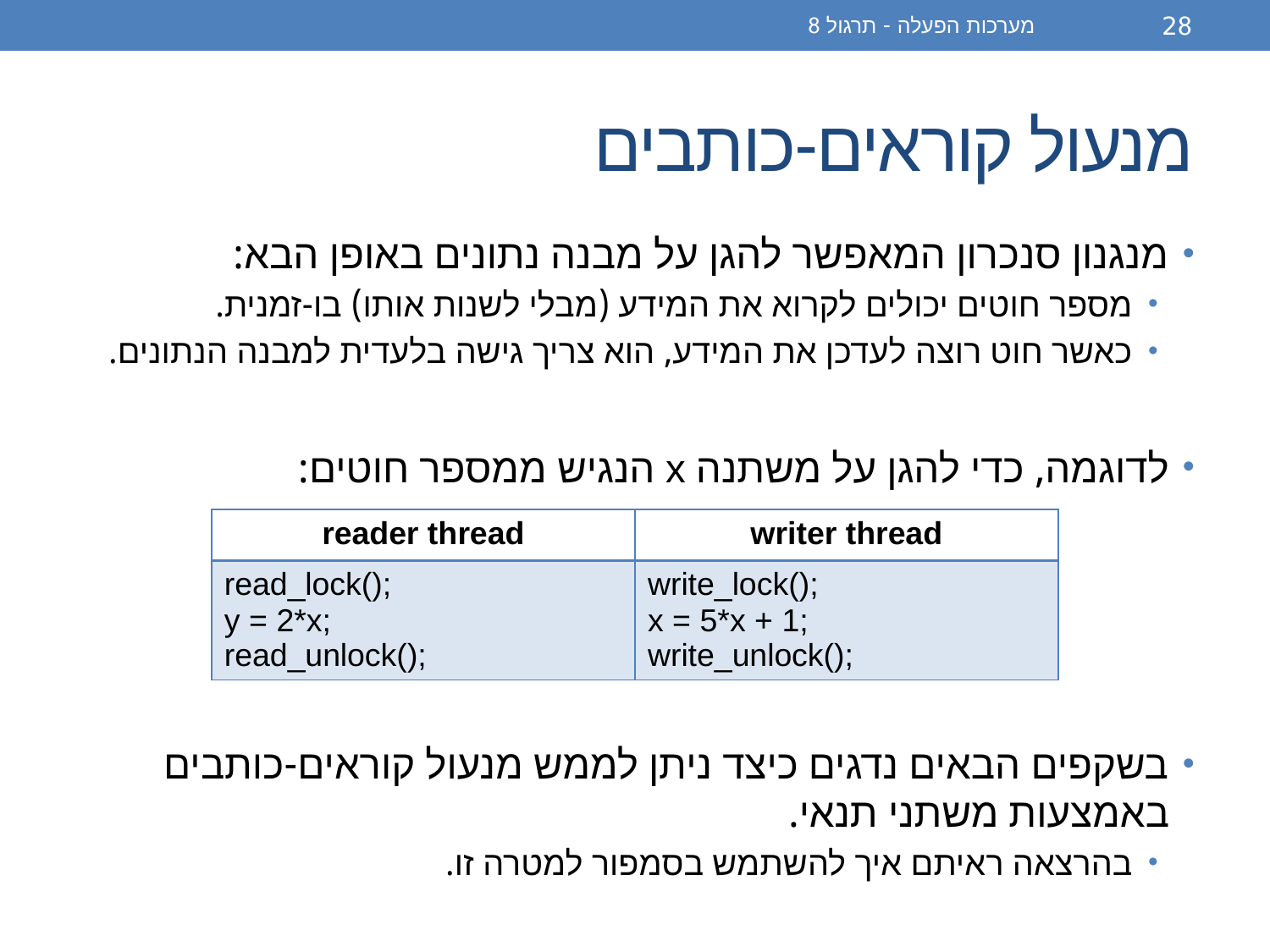

מערכות הפעלה - תרגול 8
28
# מנעול קוראים-כותבים
מנגנון סנכרון המאפשר להגן על מבנה נתונים באופן הבא:
מספר חוטים יכולים לקרוא את המידע (מבלי לשנות אותו) בו-זמנית.
כאשר חוט רוצה לעדכן את המידע, הוא צריך גישה בלעדית למבנה הנתונים.

לדוגמה, כדי להגן על משתנה x הנגיש ממספר חוטים:

בשקפים הבאים נדגים כיצד ניתן לממש מנעול קוראים-כותבים באמצעות משתני תנאי.
בהרצאה ראיתם איך להשתמש בסמפור למטרה זו.
| reader thread | writer thread |
| --- | --- |
| read\_lock(); y = 2\*x; read\_unlock(); | write\_lock(); x = 5\*x + 1; write\_unlock(); |